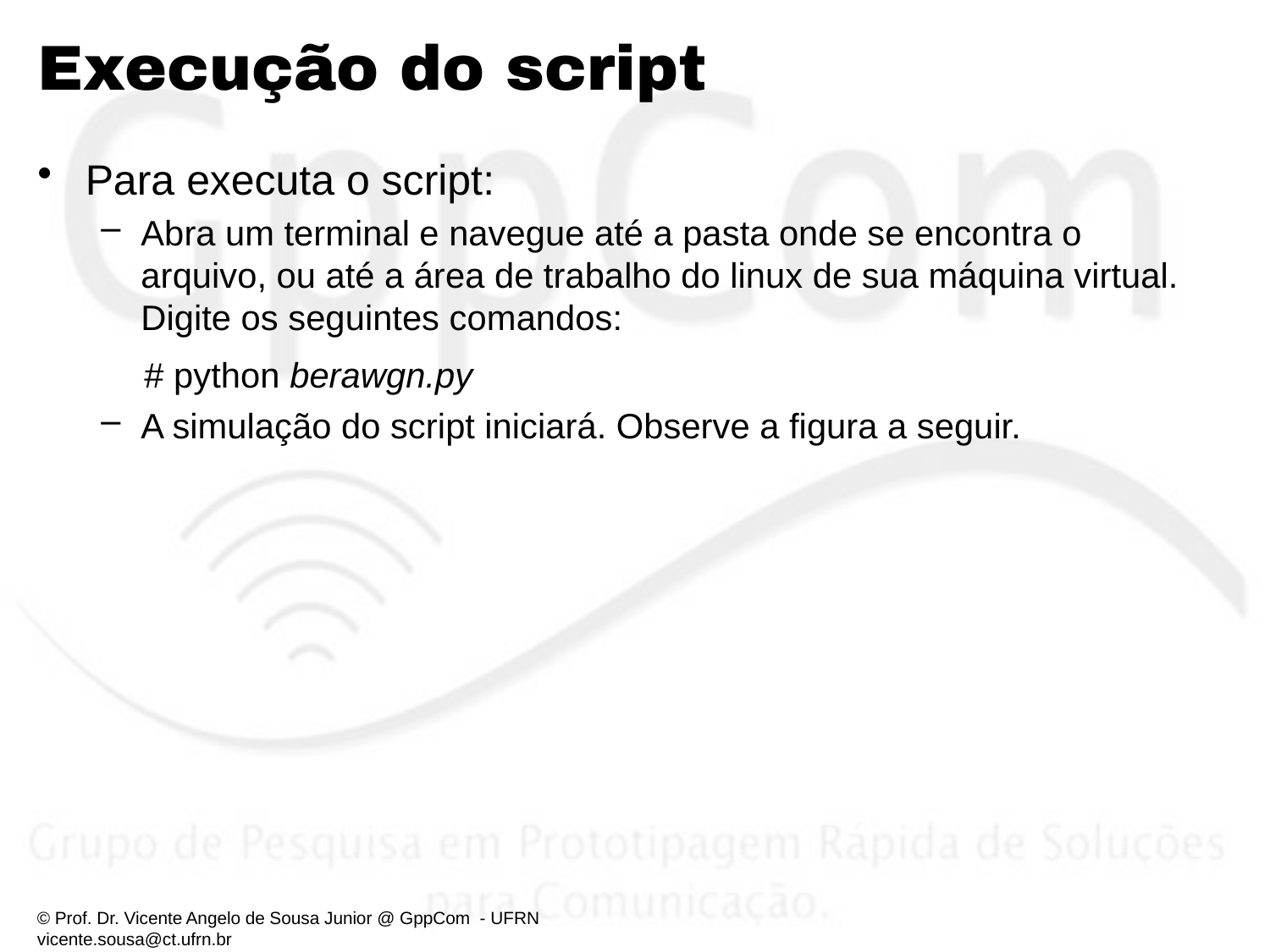

# Execução do script
Para executa o script:
Abra um terminal e navegue até a pasta onde se encontra o arquivo, ou até a área de trabalho do linux de sua máquina virtual. Digite os seguintes comandos:
         # python berawgn.py
A simulação do script iniciará. Observe a figura a seguir.